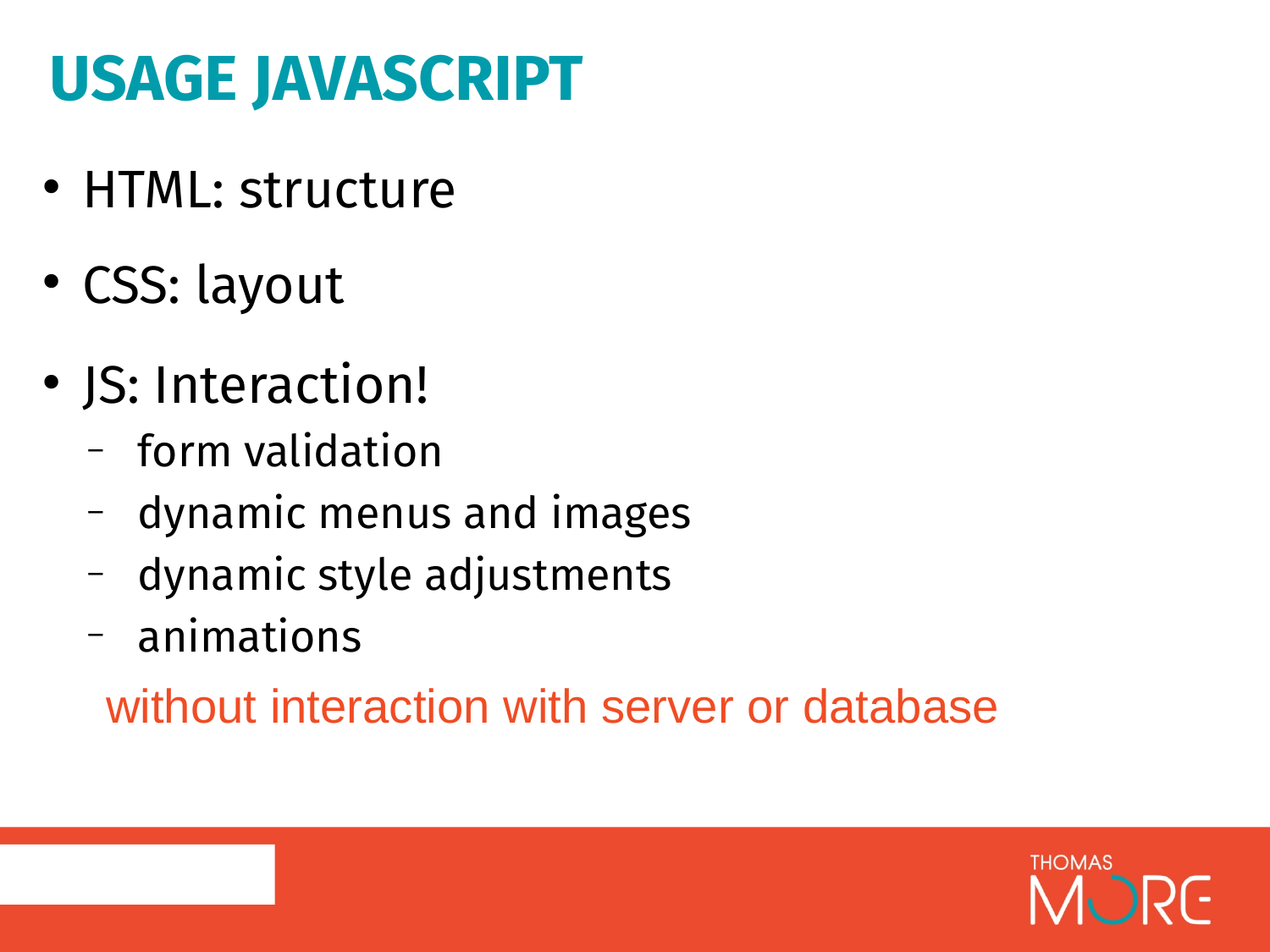

# usage JavaScript
HTML: structure

CSS: layout

JS: Interaction!
form validation
dynamic menus and images
dynamic style adjustments
animations
    without interaction with server or database